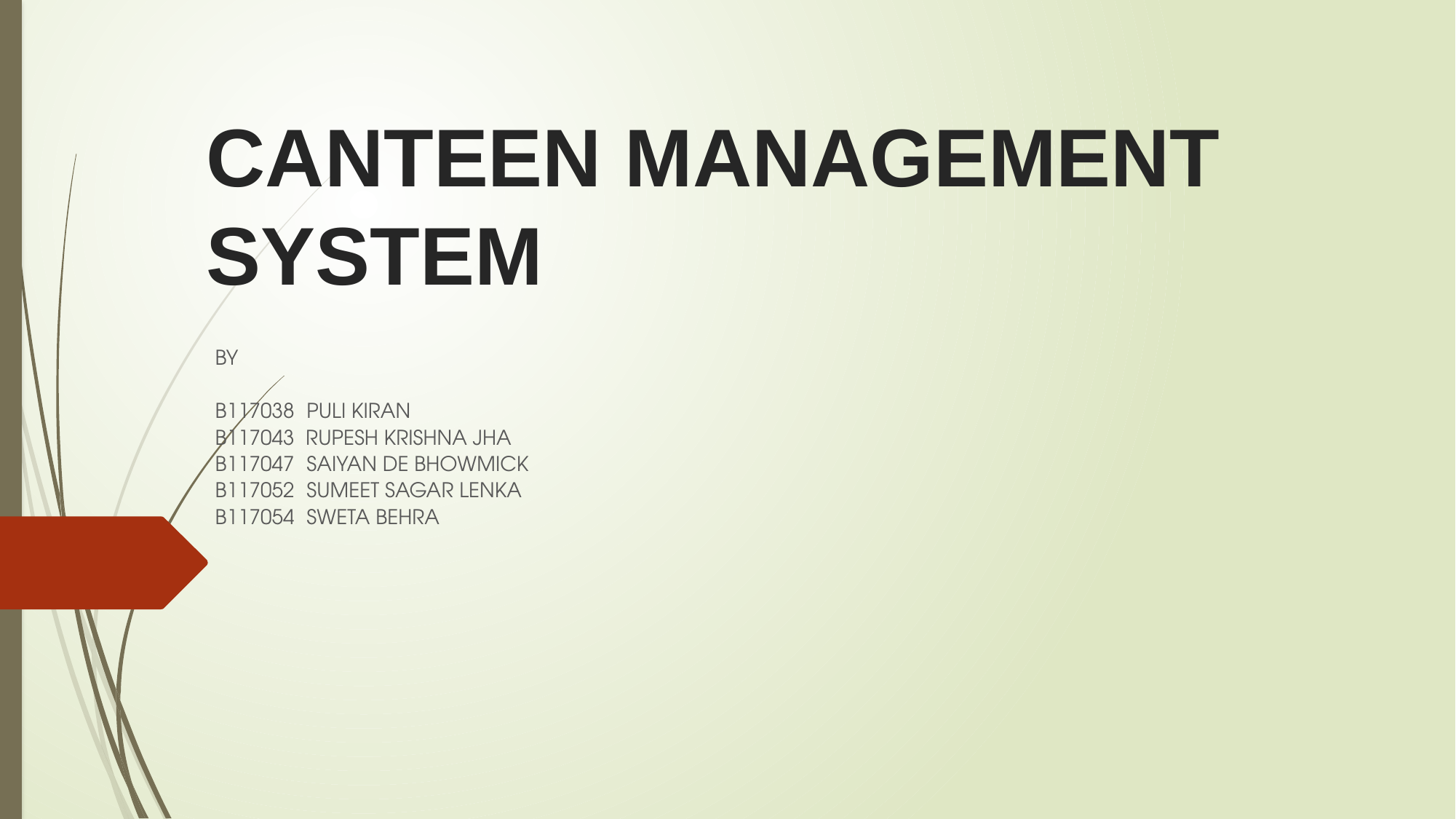

# CANTEEN MANAGEMENT SYSTEM
BY

B117038 	PULI KIRAN
B117043  RUPESH KRISHNA JHA
B117047	SAIYAN DE BHOWMICK
B117052	SUMEET SAGAR LENKA
B117054	SWETA BEHRA